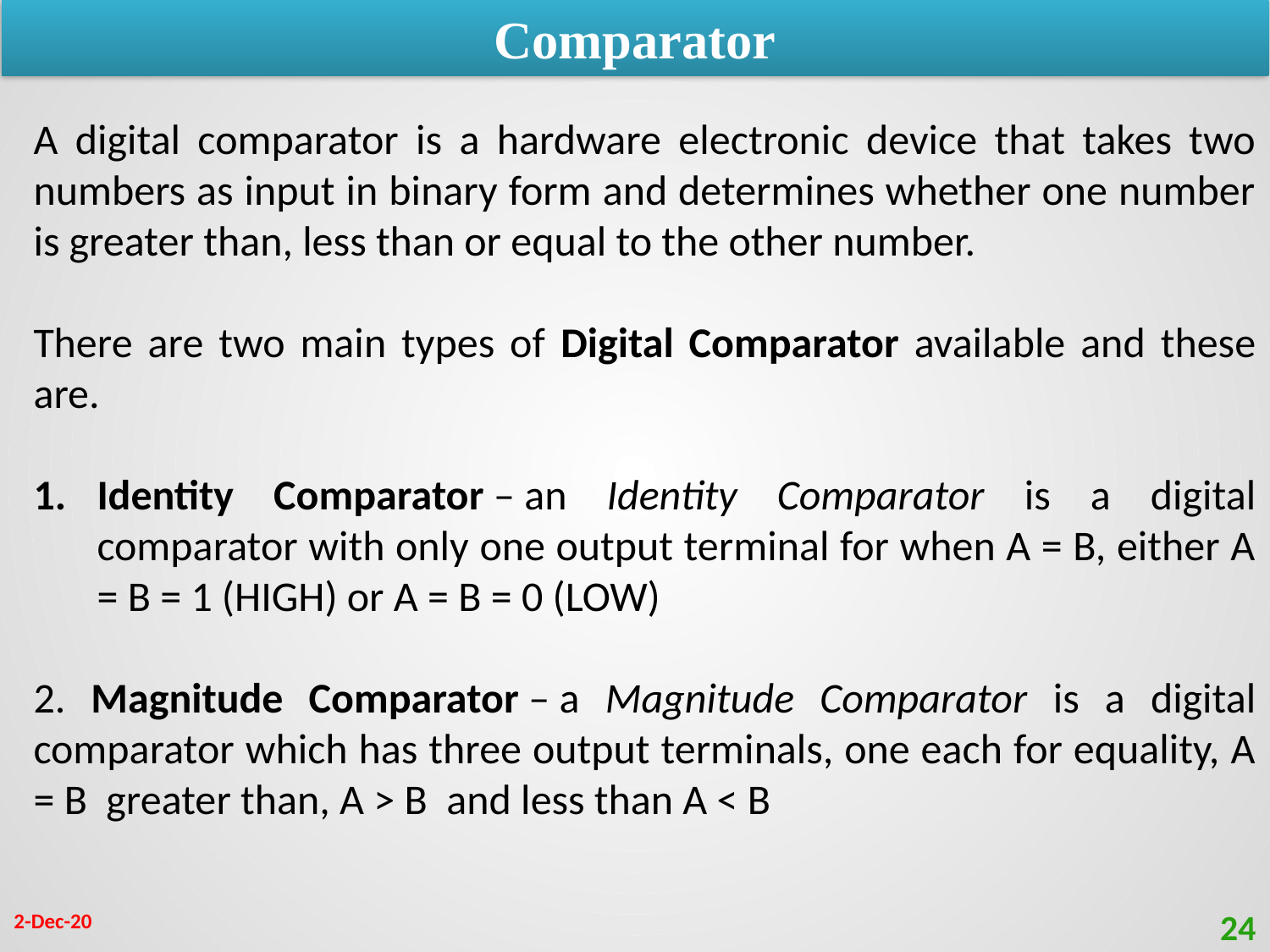

Comparator
A digital comparator is a hardware electronic device that takes two numbers as input in binary form and determines whether one number is greater than, less than or equal to the other number.

There are two main types of Digital Comparator available and these are.

Identity Comparator – an Identity Comparator is a digital comparator with only one output terminal for when A = B, either A = B = 1 (HIGH) or A = B = 0 (LOW)

2. Magnitude Comparator – a Magnitude Comparator is a digital comparator which has three output terminals, one each for equality, A = B  greater than, A > B  and less than A < B

2-Dec-20
24